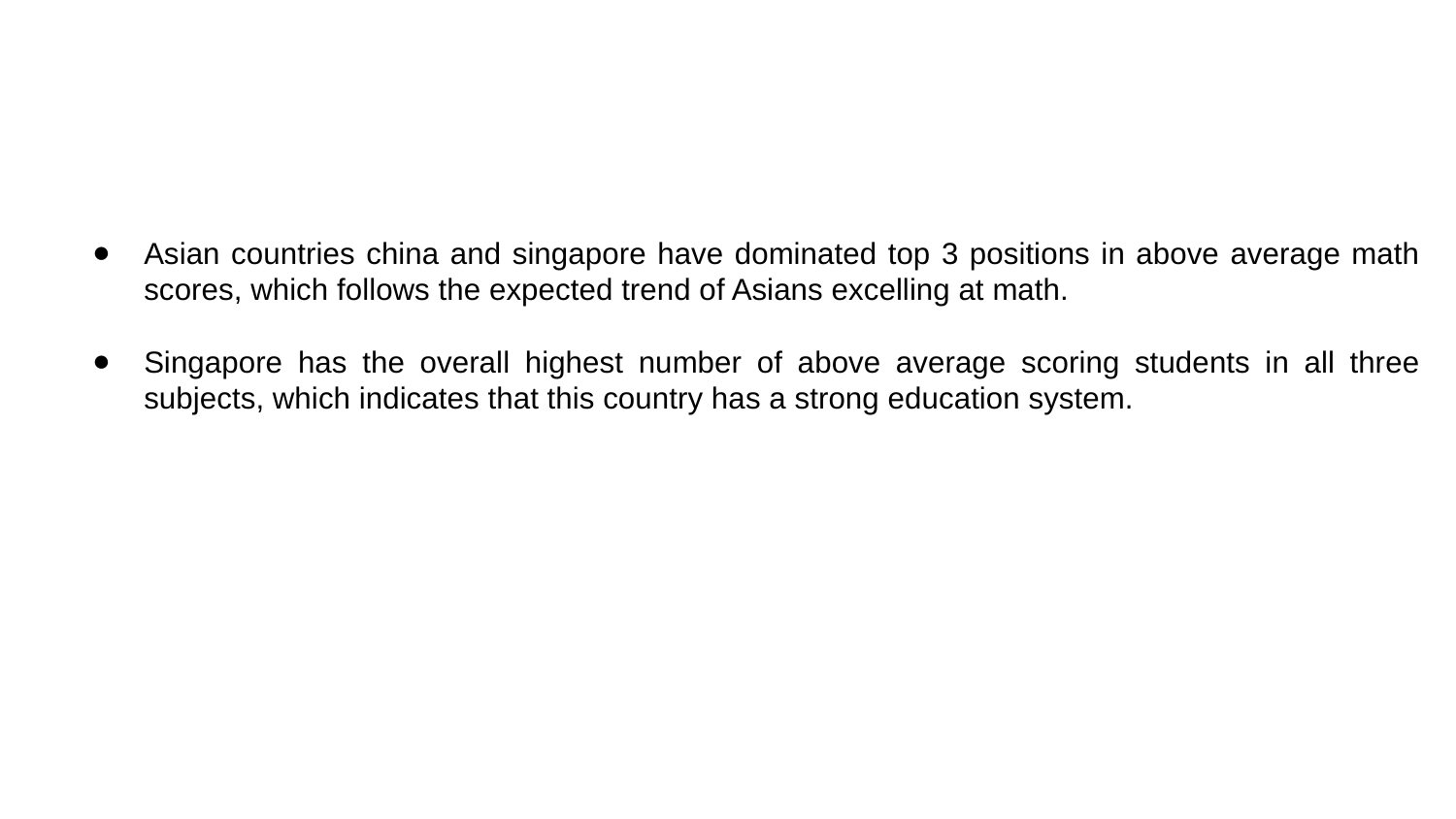

Asian countries china and singapore have dominated top 3 positions in above average math scores, which follows the expected trend of Asians excelling at math.

Singapore has the overall highest number of above average scoring students in all three subjects, which indicates that this country has a strong education system.